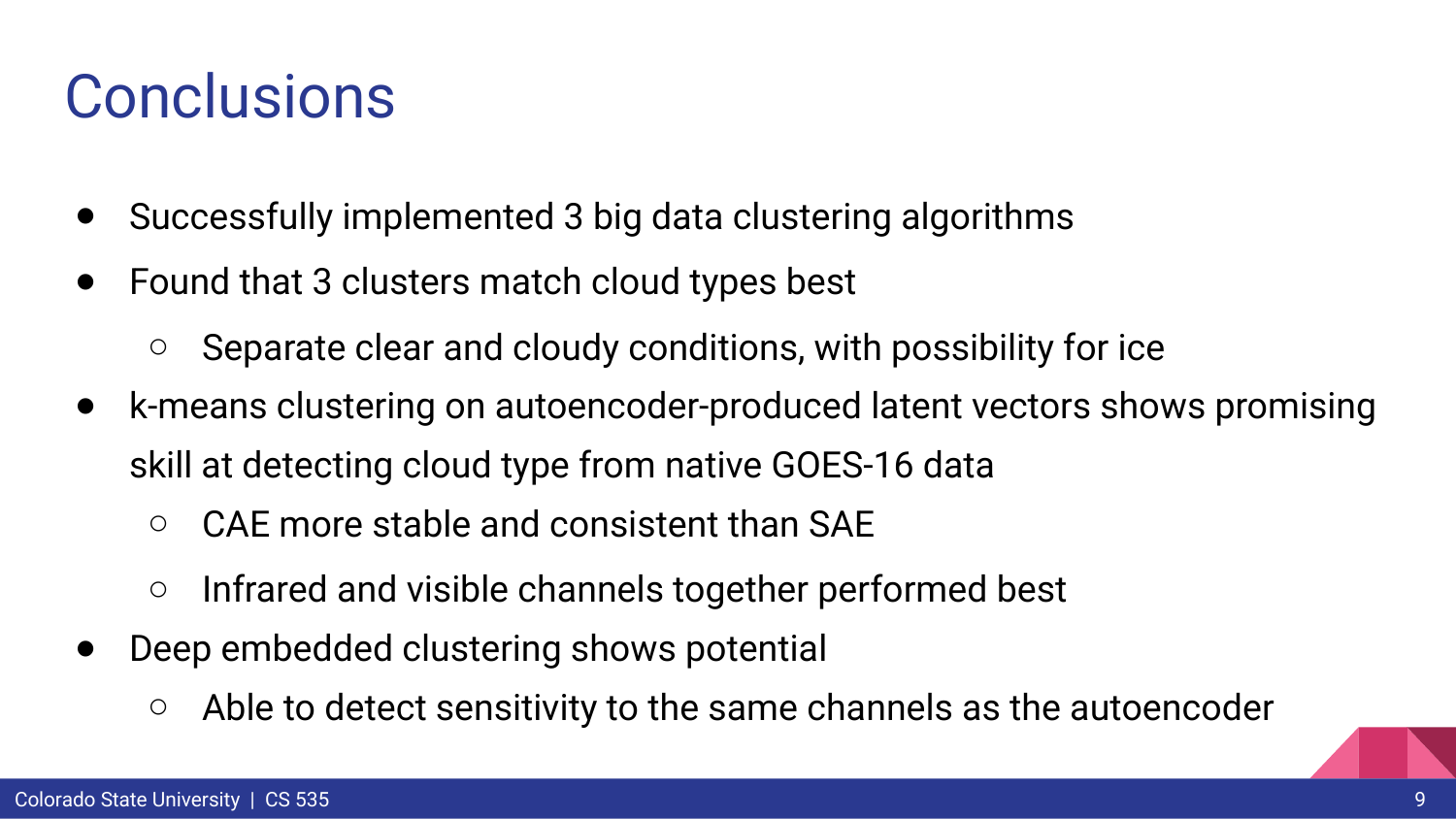

# Conclusions
Successfully implemented 3 big data clustering algorithms
Found that 3 clusters match cloud types best
Separate clear and cloudy conditions, with possibility for ice
k-means clustering on autoencoder-produced latent vectors shows promising skill at detecting cloud type from native GOES-16 data
CAE more stable and consistent than SAE
Infrared and visible channels together performed best
Deep embedded clustering shows potential
Able to detect sensitivity to the same channels as the autoencoder
9